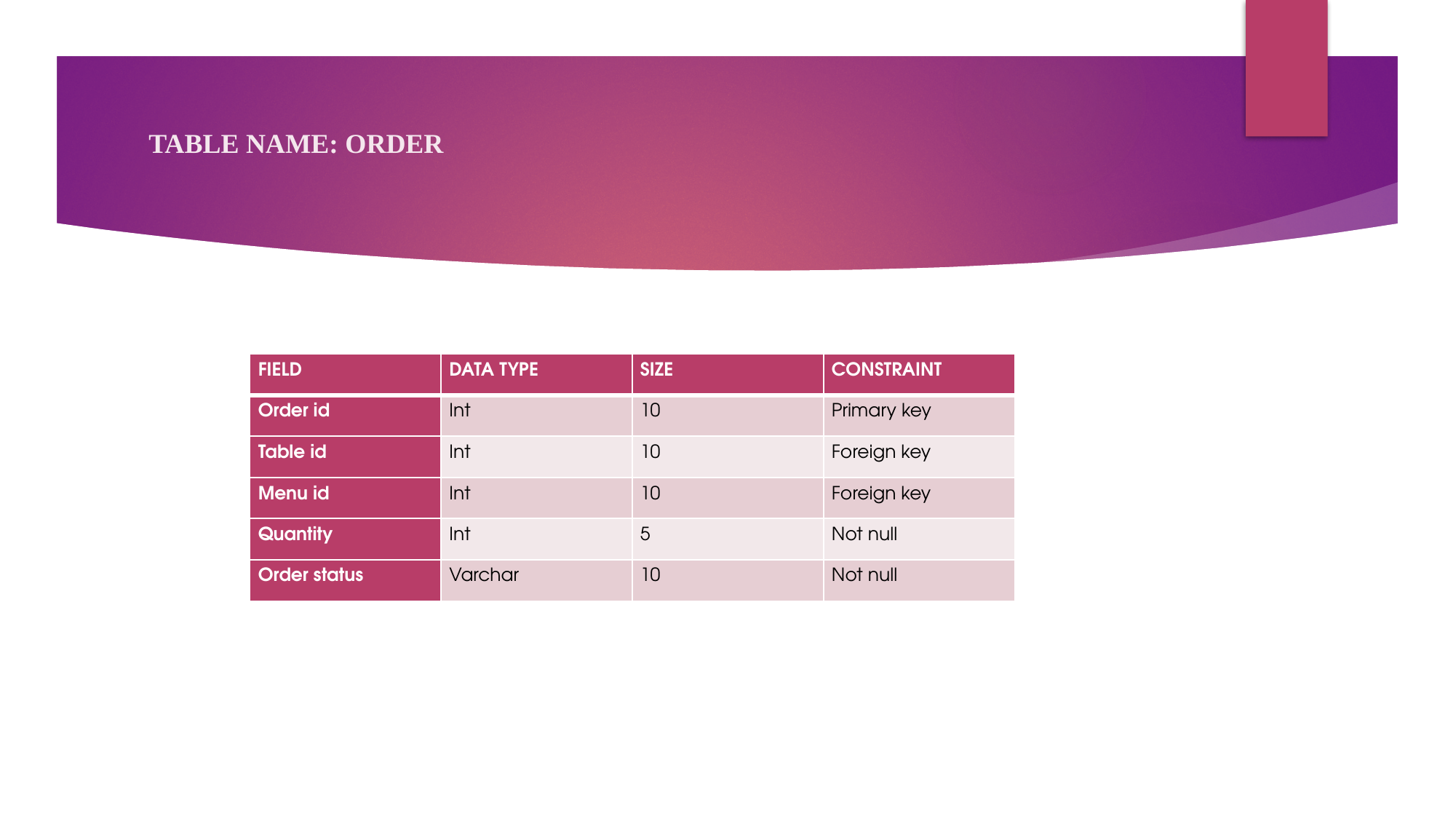

# TABLE NAME: ORDER
| FIELD | DATA TYPE | SIZE | CONSTRAINT |
| --- | --- | --- | --- |
| Order id | Int | 10 | Primary key |
| Table id | Int | 10 | Foreign key |
| Menu id | Int | 10 | Foreign key |
| Quantity | Int | 5 | Not null |
| Order status | Varchar | 10 | Not null |